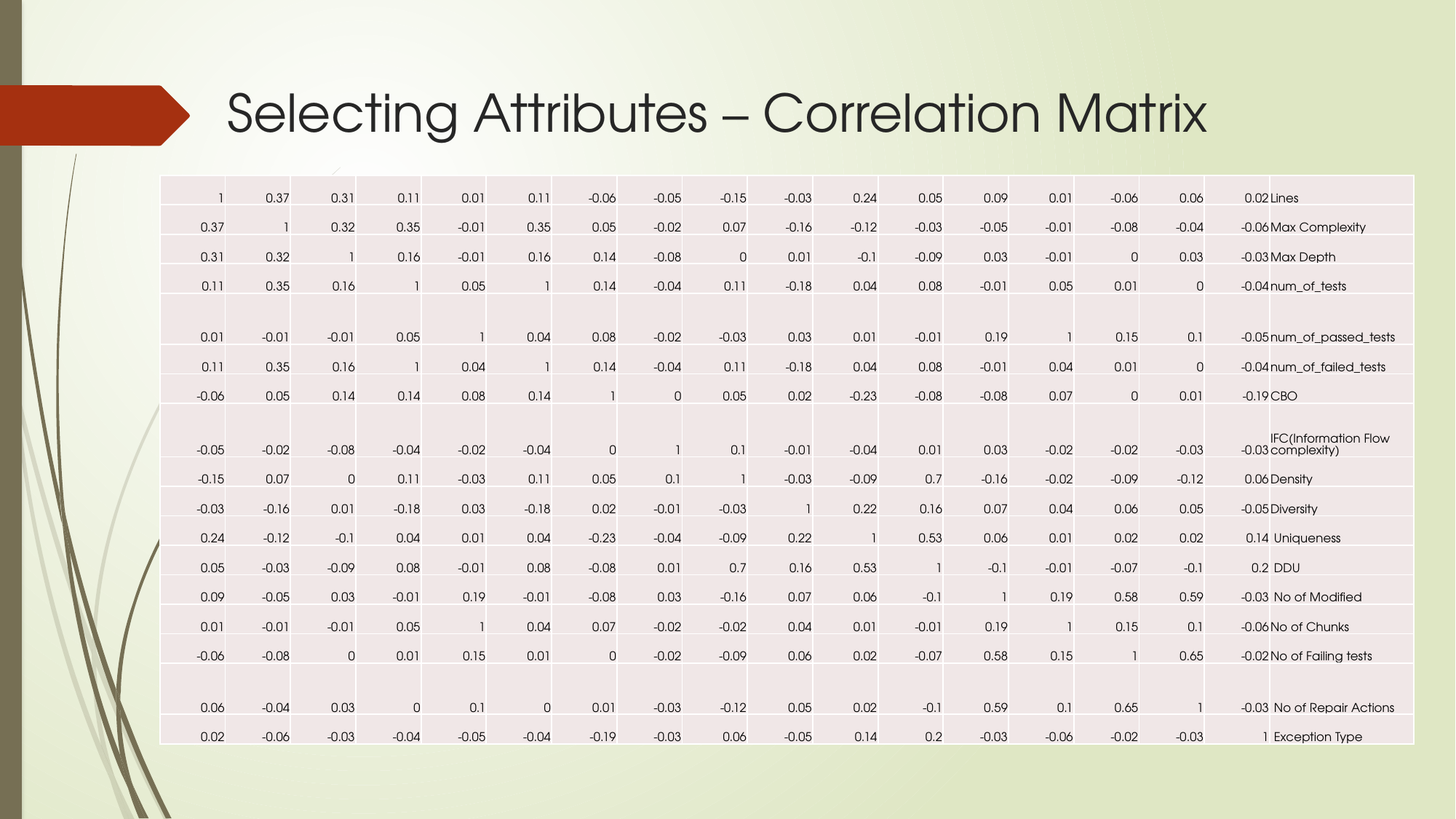

# Selecting Attributes – Correlation Matrix
| 1 | 0.37 | 0.31 | 0.11 | 0.01 | 0.11 | -0.06 | -0.05 | -0.15 | -0.03 | 0.24 | 0.05 | 0.09 | 0.01 | -0.06 | 0.06 | 0.02 | Lines |
| --- | --- | --- | --- | --- | --- | --- | --- | --- | --- | --- | --- | --- | --- | --- | --- | --- | --- |
| 0.37 | 1 | 0.32 | 0.35 | -0.01 | 0.35 | 0.05 | -0.02 | 0.07 | -0.16 | -0.12 | -0.03 | -0.05 | -0.01 | -0.08 | -0.04 | -0.06 | Max Complexity |
| 0.31 | 0.32 | 1 | 0.16 | -0.01 | 0.16 | 0.14 | -0.08 | 0 | 0.01 | -0.1 | -0.09 | 0.03 | -0.01 | 0 | 0.03 | -0.03 | Max Depth |
| 0.11 | 0.35 | 0.16 | 1 | 0.05 | 1 | 0.14 | -0.04 | 0.11 | -0.18 | 0.04 | 0.08 | -0.01 | 0.05 | 0.01 | 0 | -0.04 | num\_of\_tests |
| 0.01 | -0.01 | -0.01 | 0.05 | 1 | 0.04 | 0.08 | -0.02 | -0.03 | 0.03 | 0.01 | -0.01 | 0.19 | 1 | 0.15 | 0.1 | -0.05 | num\_of\_passed\_tests |
| 0.11 | 0.35 | 0.16 | 1 | 0.04 | 1 | 0.14 | -0.04 | 0.11 | -0.18 | 0.04 | 0.08 | -0.01 | 0.04 | 0.01 | 0 | -0.04 | num\_of\_failed\_tests |
| -0.06 | 0.05 | 0.14 | 0.14 | 0.08 | 0.14 | 1 | 0 | 0.05 | 0.02 | -0.23 | -0.08 | -0.08 | 0.07 | 0 | 0.01 | -0.19 | CBO |
| -0.05 | -0.02 | -0.08 | -0.04 | -0.02 | -0.04 | 0 | 1 | 0.1 | -0.01 | -0.04 | 0.01 | 0.03 | -0.02 | -0.02 | -0.03 | -0.03 | IFC(Information Flow complexity) |
| -0.15 | 0.07 | 0 | 0.11 | -0.03 | 0.11 | 0.05 | 0.1 | 1 | -0.03 | -0.09 | 0.7 | -0.16 | -0.02 | -0.09 | -0.12 | 0.06 | Density |
| -0.03 | -0.16 | 0.01 | -0.18 | 0.03 | -0.18 | 0.02 | -0.01 | -0.03 | 1 | 0.22 | 0.16 | 0.07 | 0.04 | 0.06 | 0.05 | -0.05 | Diversity |
| 0.24 | -0.12 | -0.1 | 0.04 | 0.01 | 0.04 | -0.23 | -0.04 | -0.09 | 0.22 | 1 | 0.53 | 0.06 | 0.01 | 0.02 | 0.02 | 0.14 | Uniqueness |
| 0.05 | -0.03 | -0.09 | 0.08 | -0.01 | 0.08 | -0.08 | 0.01 | 0.7 | 0.16 | 0.53 | 1 | -0.1 | -0.01 | -0.07 | -0.1 | 0.2 | DDU |
| 0.09 | -0.05 | 0.03 | -0.01 | 0.19 | -0.01 | -0.08 | 0.03 | -0.16 | 0.07 | 0.06 | -0.1 | 1 | 0.19 | 0.58 | 0.59 | -0.03 | No of Modified |
| 0.01 | -0.01 | -0.01 | 0.05 | 1 | 0.04 | 0.07 | -0.02 | -0.02 | 0.04 | 0.01 | -0.01 | 0.19 | 1 | 0.15 | 0.1 | -0.06 | No of Chunks |
| -0.06 | -0.08 | 0 | 0.01 | 0.15 | 0.01 | 0 | -0.02 | -0.09 | 0.06 | 0.02 | -0.07 | 0.58 | 0.15 | 1 | 0.65 | -0.02 | No of Failing tests |
| 0.06 | -0.04 | 0.03 | 0 | 0.1 | 0 | 0.01 | -0.03 | -0.12 | 0.05 | 0.02 | -0.1 | 0.59 | 0.1 | 0.65 | 1 | -0.03 | No of Repair Actions |
| 0.02 | -0.06 | -0.03 | -0.04 | -0.05 | -0.04 | -0.19 | -0.03 | 0.06 | -0.05 | 0.14 | 0.2 | -0.03 | -0.06 | -0.02 | -0.03 | 1 | Exception Type |